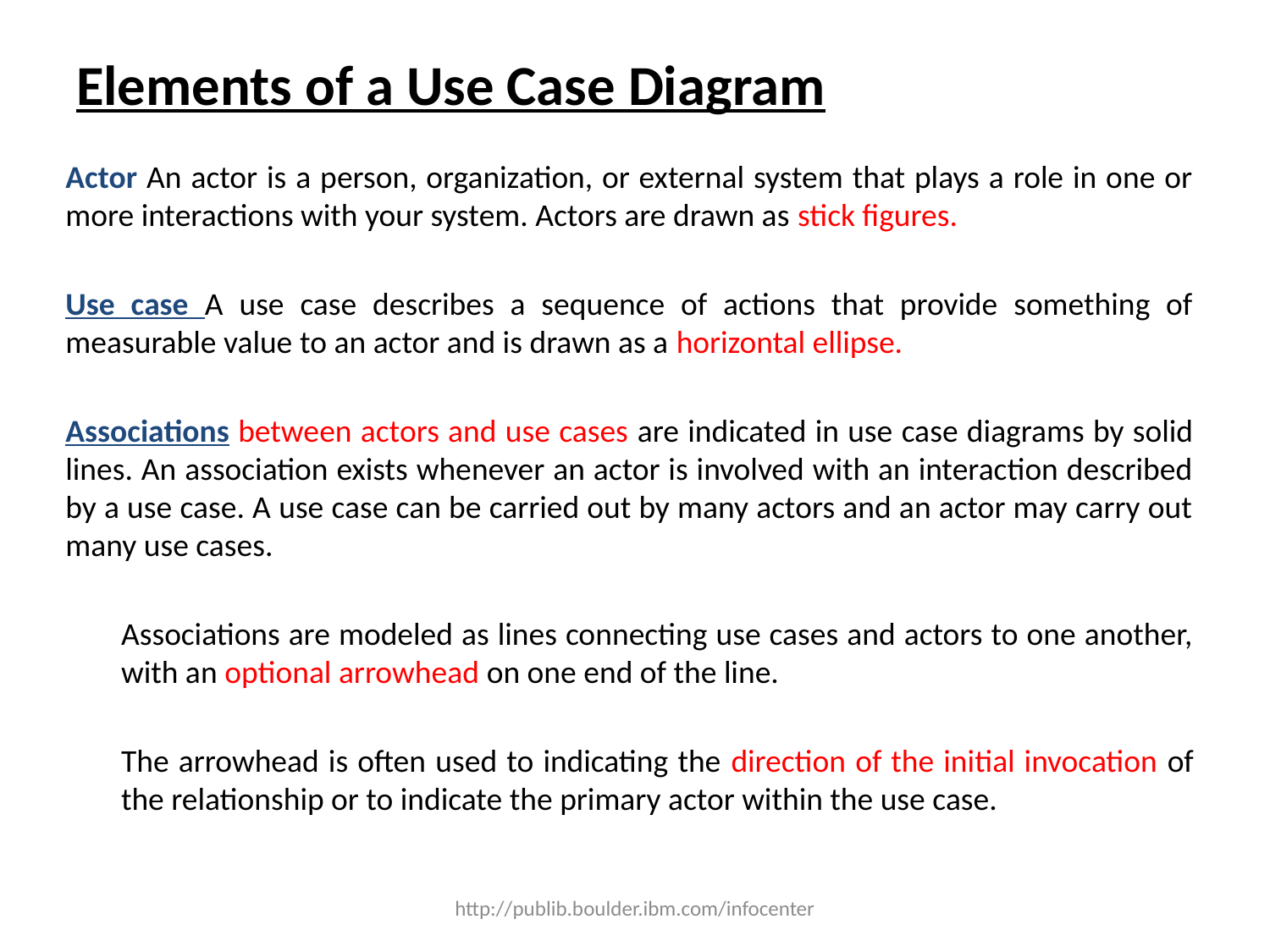

# Elements of a Use Case Diagram

Actor An actor is a person, organization, or external system that plays a role in one or more interactions with your system. Actors are drawn as stick figures.

Use case A use case describes a sequence of actions that provide something of measurable value to an actor and is drawn as a horizontal ellipse.

Associations between actors and use cases are indicated in use case diagrams by solid lines. An association exists whenever an actor is involved with an interaction described by a use case. A use case can be carried out by many actors and an actor may carry out many use cases.

Associations are modeled as lines connecting use cases and actors to one another, with an optional arrowhead on one end of the line.

The arrowhead is often used to indicating the direction of the initial invocation of the relationship or to indicate the primary actor within the use case.
http://publib.boulder.ibm.com/infocenter